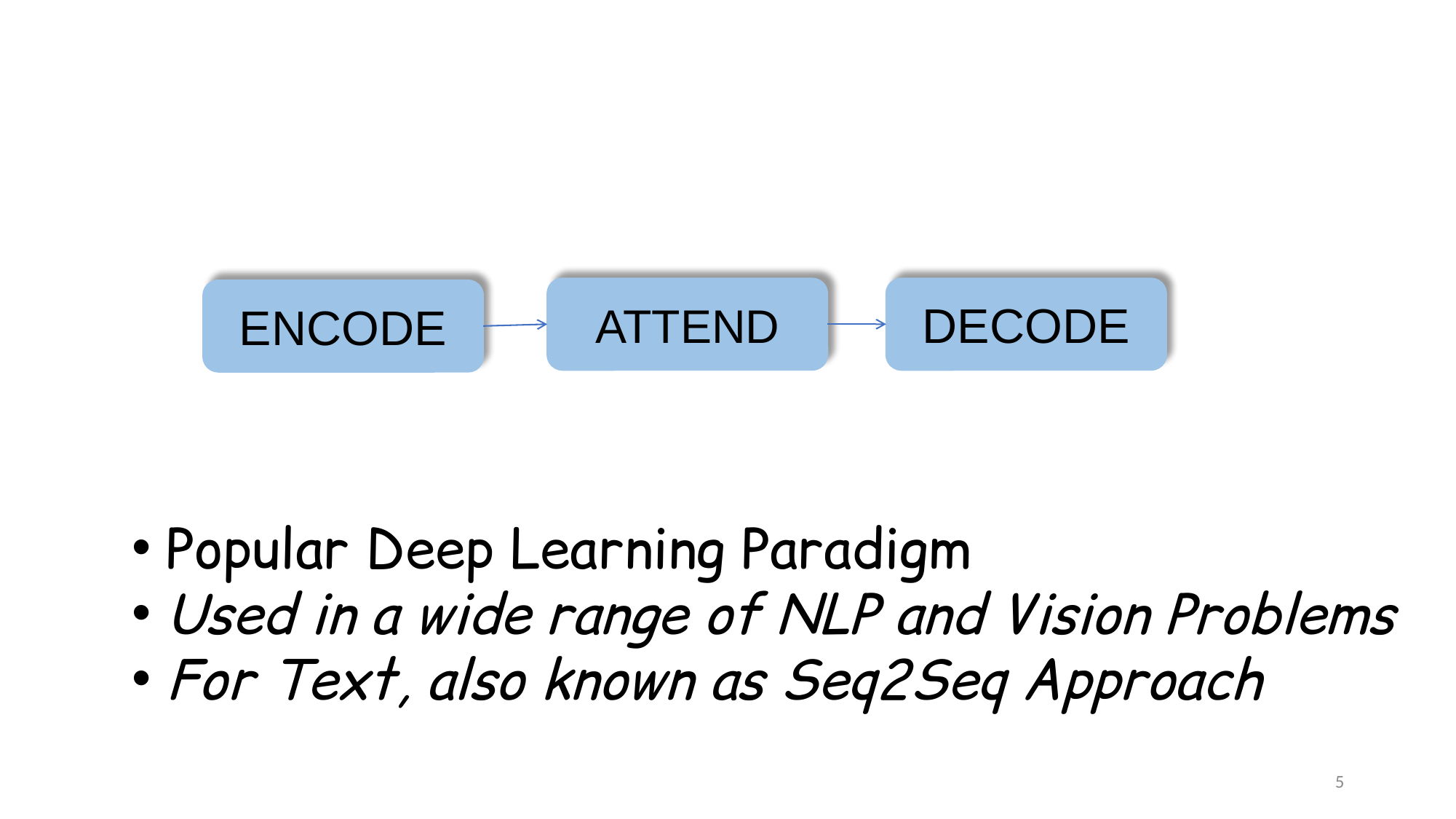

ATTEND
DECODE
ENCODE
Popular Deep Learning Paradigm
Used in a wide range of NLP and Vision Problems
For Text, also known as Seq2Seq Approach
5